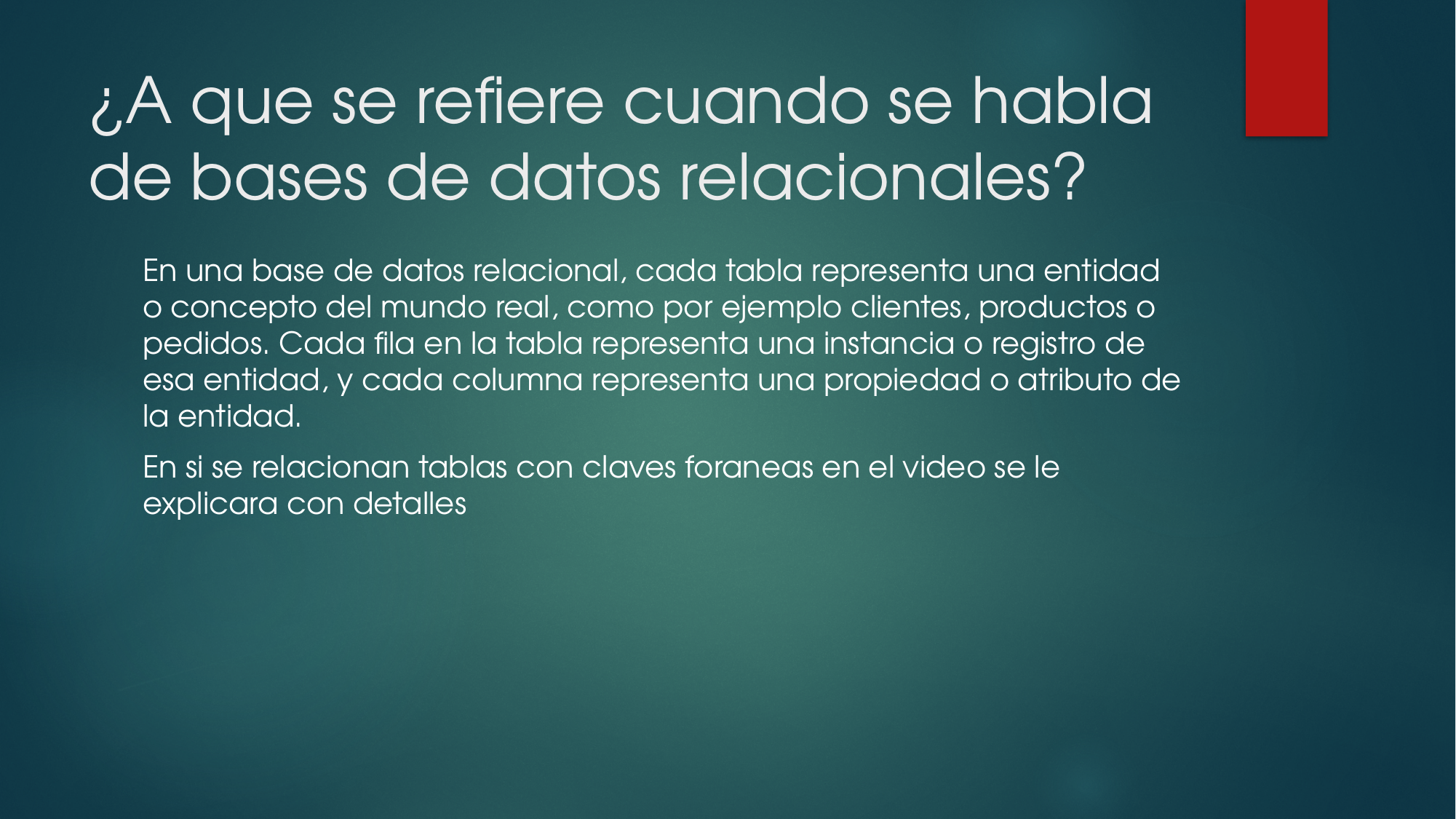

# ¿A que se refiere cuando se habla de bases de datos relacionales?
En una base de datos relacional, cada tabla representa una entidad o concepto del mundo real, como por ejemplo clientes, productos o pedidos. Cada fila en la tabla representa una instancia o registro de esa entidad, y cada columna representa una propiedad o atributo de la entidad.
En si se relacionan tablas con claves foraneas en el video se le explicara con detalles